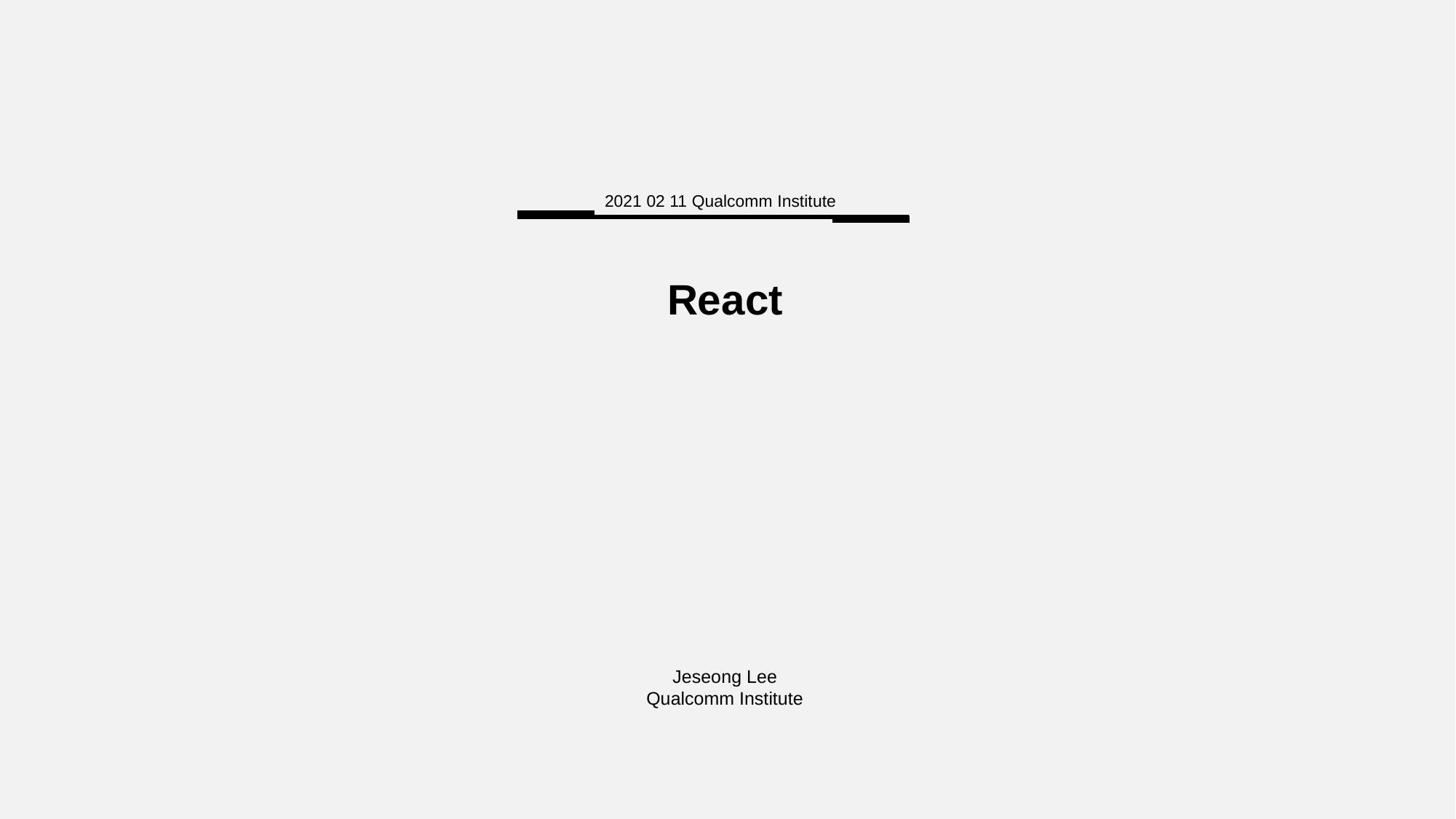

2021 02 11 Qualcomm Institute

React
Jeseong Lee
Qualcomm Institute